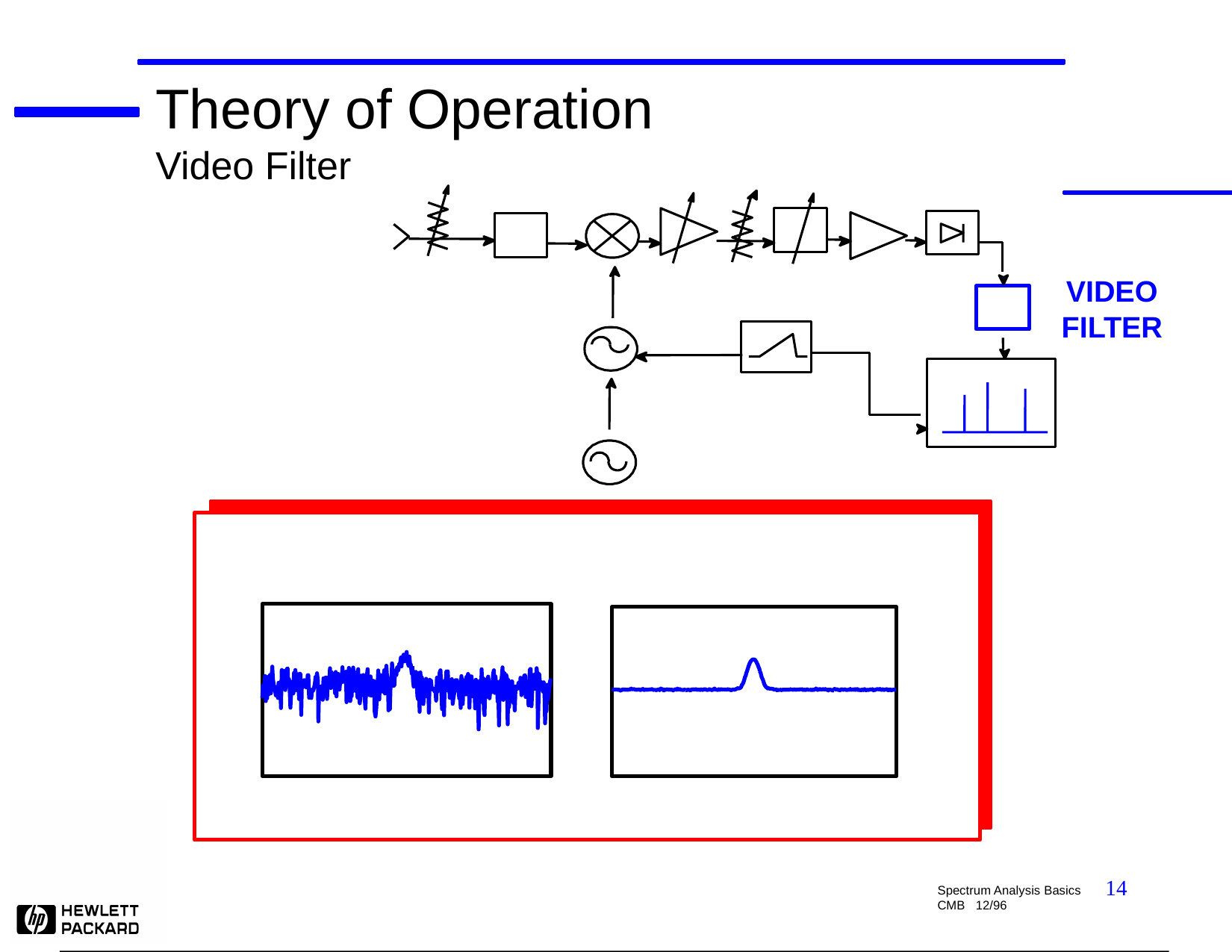

Theory of Operation
Video Filter

VIDEO FILTER

14